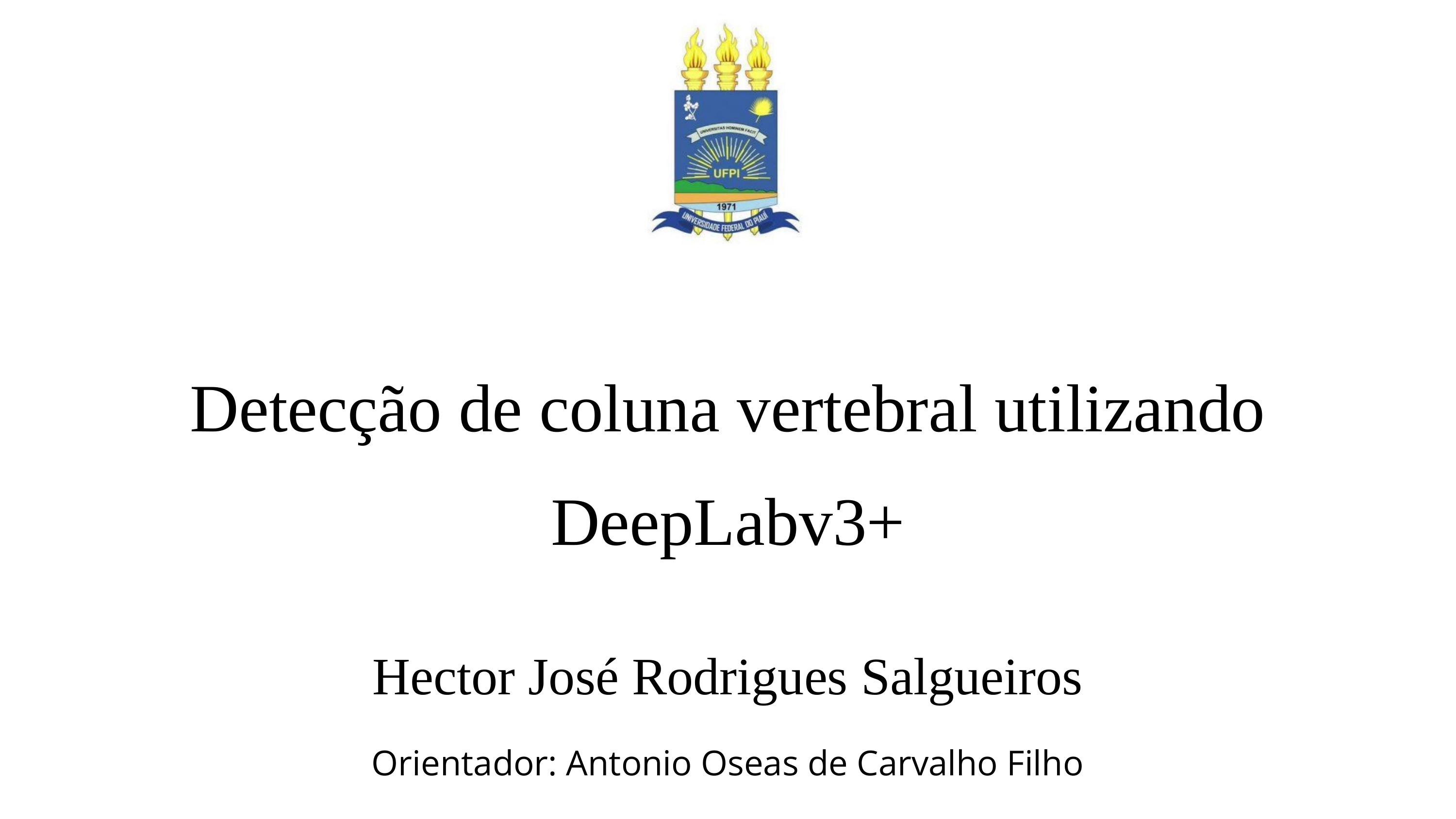

Detecção de coluna vertebral utilizando DeepLabv3+
Hector José Rodrigues Salgueiros
Orientador: Antonio Oseas de Carvalho Filho